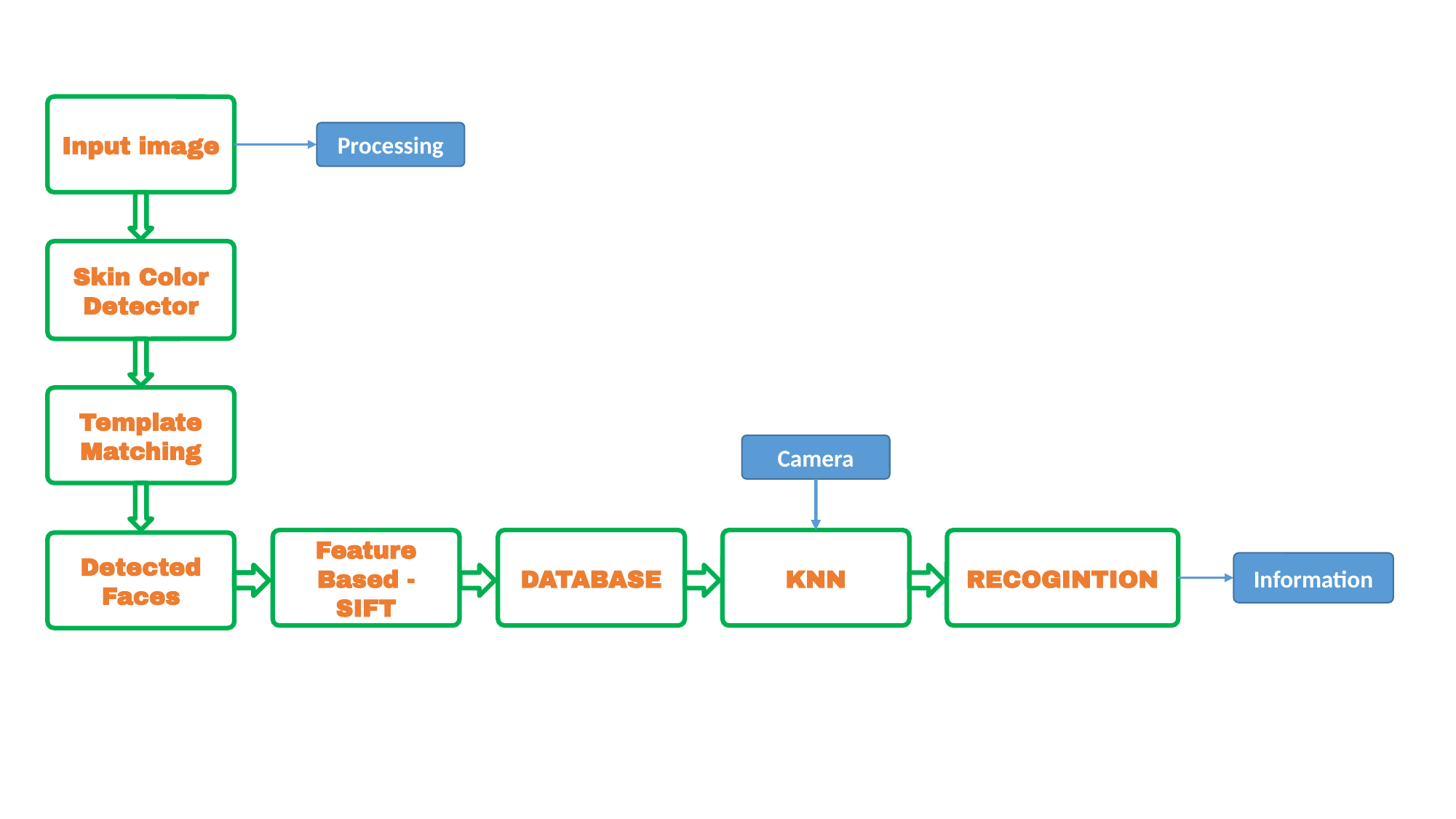

Input image
Processing

Skin Color Detector

Template Matching
Camera

Feature Based - SIFT
DATABASE
KNN
RECOGINTION
Detected Faces
Information